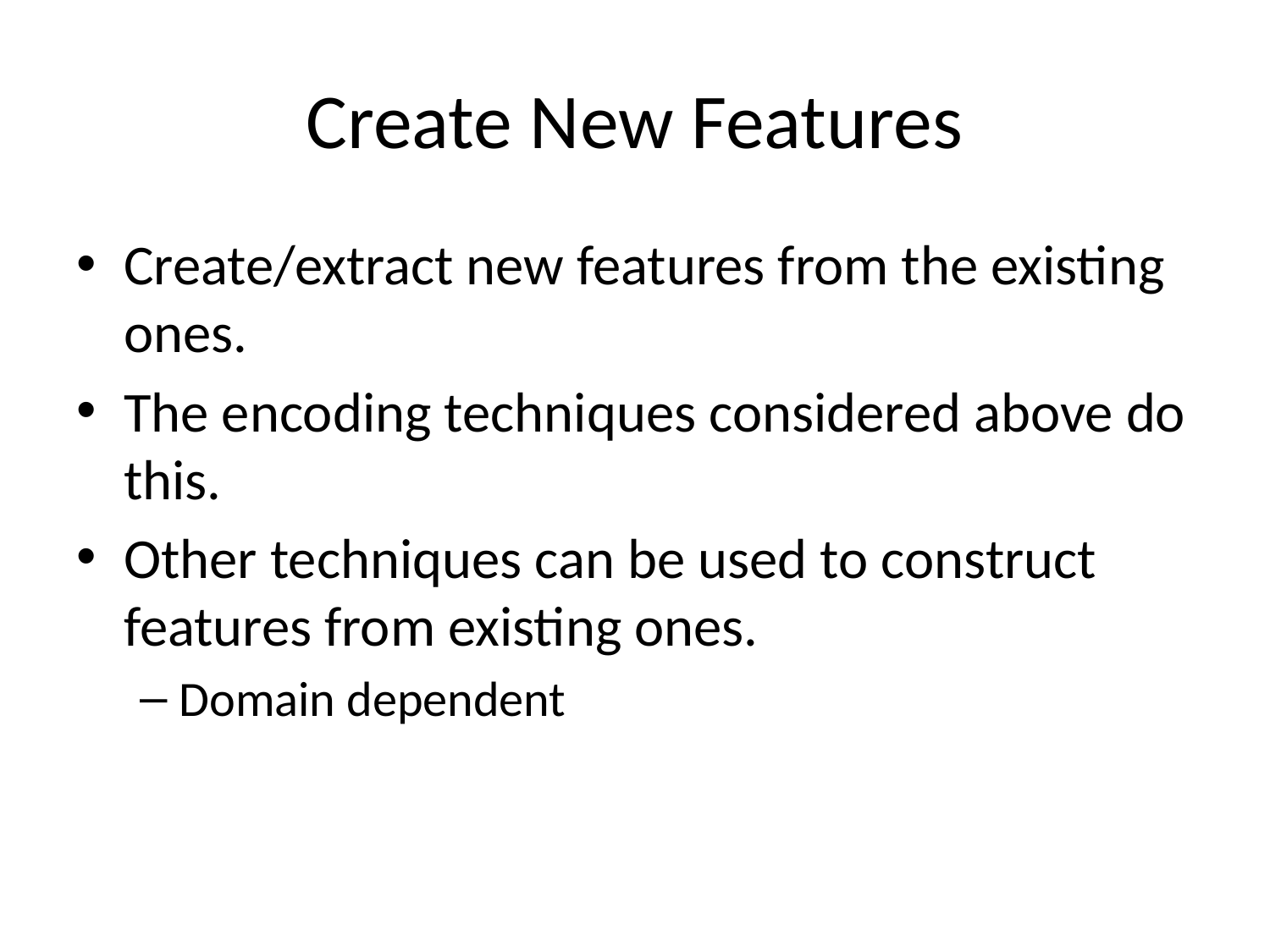

# Create New Features
Create/extract new features from the existing ones.
The encoding techniques considered above do this.
Other techniques can be used to construct features from existing ones.
Domain dependent